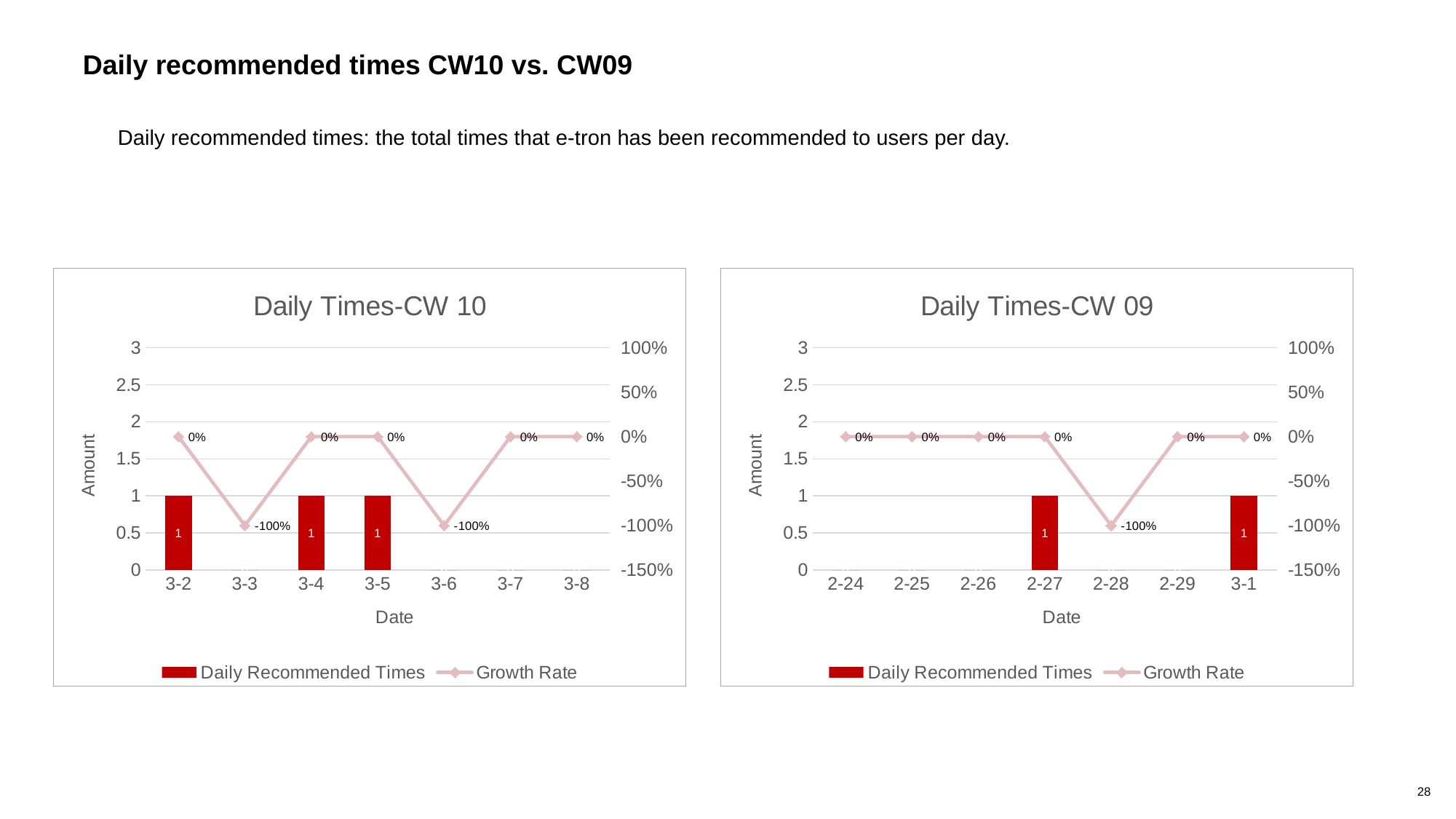

# Daily recommended times CW10 vs. CW09
Daily recommended times: the total times that e-tron has been recommended to users per day.

### Chart: Daily Times-CW 10

| Category | Daily Recommended Times | Growth Rate |
|---|---|---|
| 43892 | 1.0 | 0.0 |
| 43893 | 0.0 | -1.0 |
| 43894 | 1.0 | 0.0 |
| 43895 | 1.0 | 0.0 |
| 43896 | 0.0 | -1.0 |
| 43897 | 0.0 | 0.0 |
| 43898 | 0.0 | 0.0 |

### Chart: Daily Times-CW 09

| Category | Daily Recommended Times | Growth Rate |
|---|---|---|
| 43885 | 0.0 | 0.0 |
| 43886 | 0.0 | 0.0 |
| 43887 | 0.0 | 0.0 |
| 43888 | 1.0 | 0.0 |
| 43889 | 0.0 | -1.0 |
| 43890 | 0.0 | 0.0 |
| 43891 | 1.0 | 0.0 |